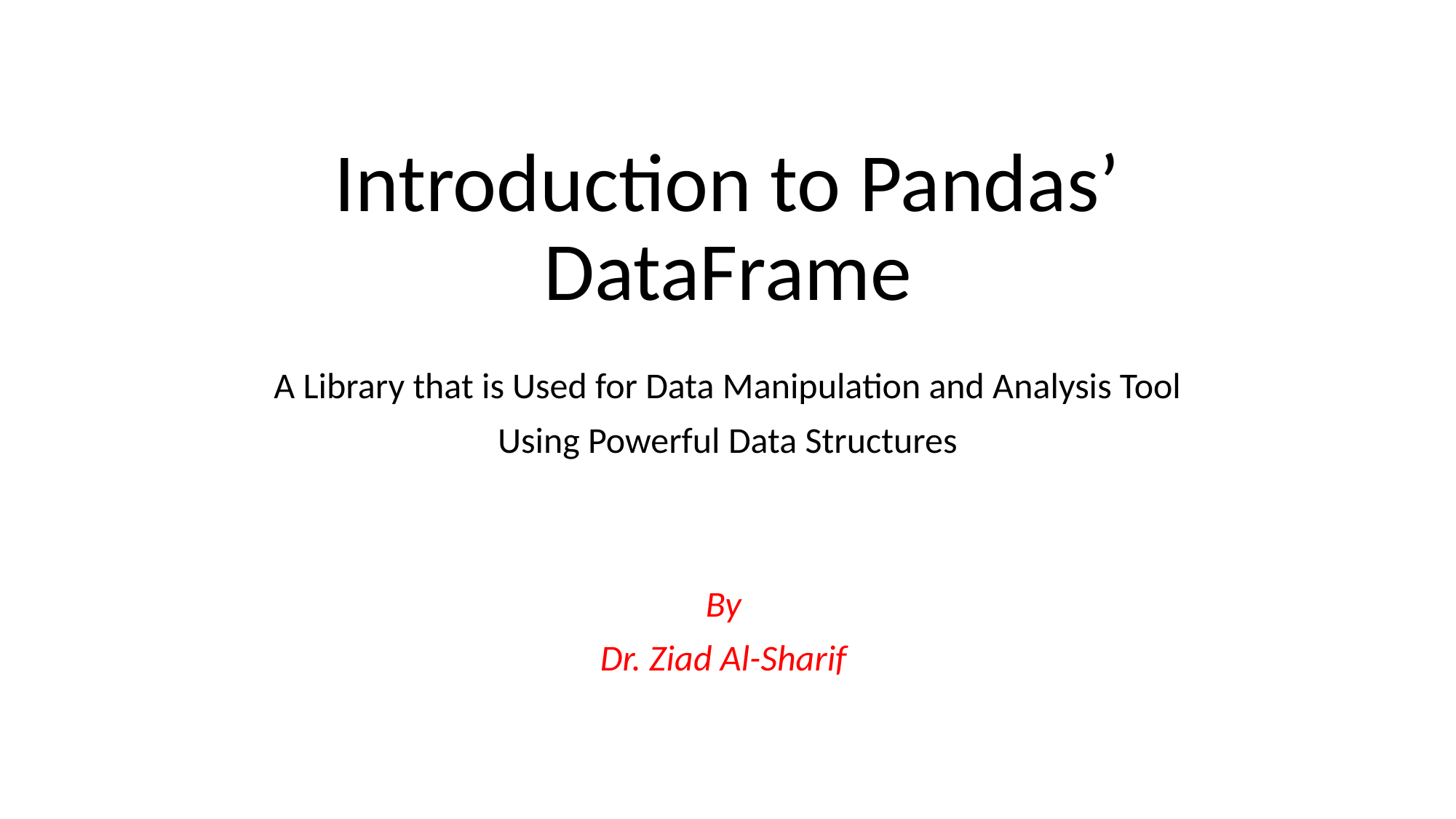

# Introduction to Pandas’ DataFrame
A Library that is Used for Data Manipulation and Analysis Tool
Using Powerful Data Structures

By
Dr. Ziad Al-Sharif